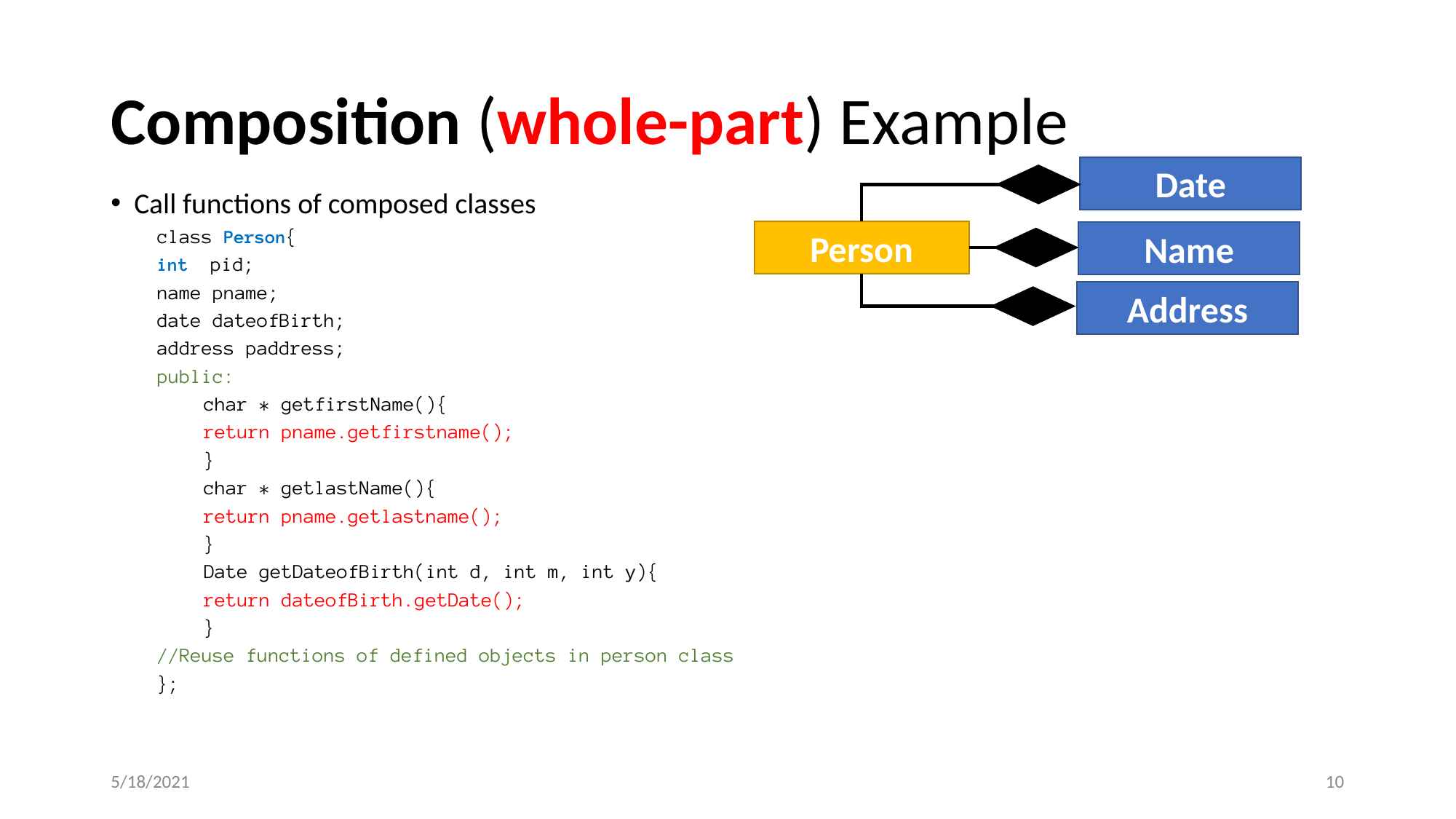

# Composition (whole-part) Example
Date

Person
Name

Address

Call functions of composed classes
class Person{
	int  pid;
	name pname;
	date dateofBirth;
	address paddress;
public:
char * getfirstName(){
	return pname.getfirstname();
}
char * getlastName(){
	return pname.getlastname();
}
Date getDateofBirth(int d, int m, int y){
	return dateofBirth.getDate();
}
//Reuse functions of defined objects in person class
};

5/18/2021
10